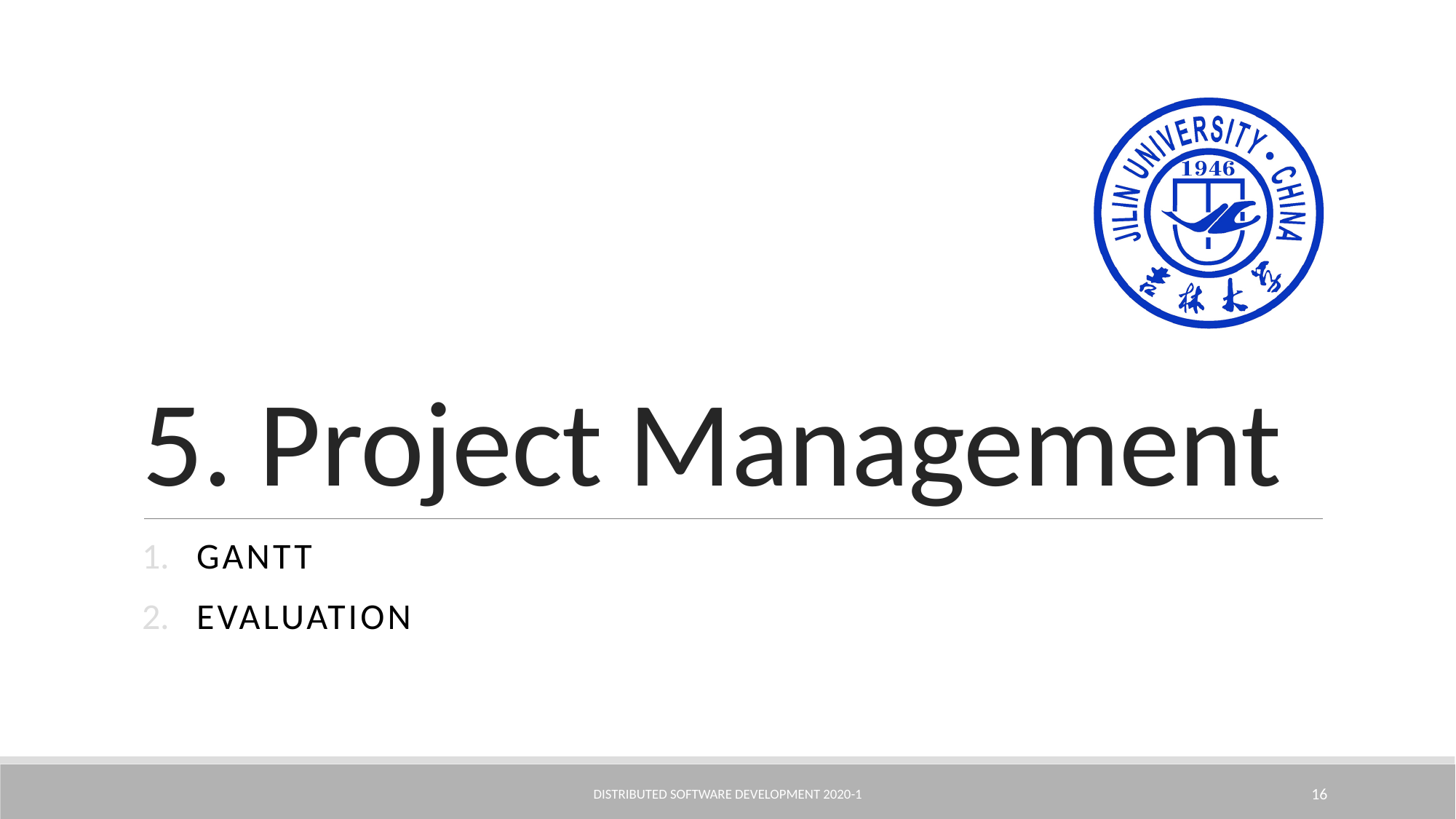

# 5. Project Management
Gantt
Evaluation
Distributed Software Development 2020-1
16